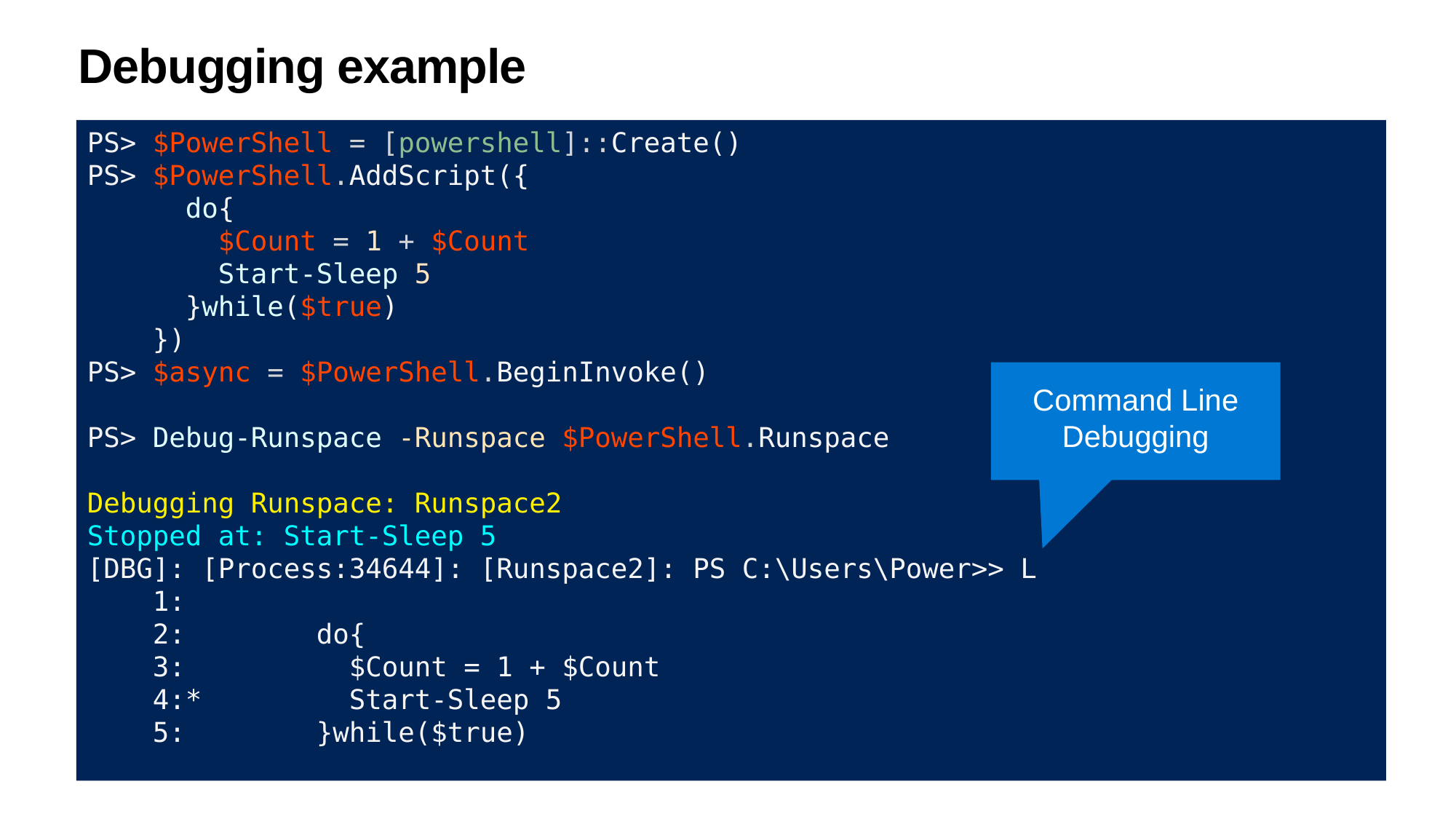

# Debugging example
PS> $PowerShell = [powershell]::Create()
PS> $PowerShell.AddScript({
      do{
        $Count = 1 + $Count
        Start-Sleep 5
      }while($true)
    })
PS> $async = $PowerShell.BeginInvoke()

PS> Debug-Runspace -Runspace $PowerShell.Runspace

Debugging Runspace: Runspace2
Stopped at: Start-Sleep 5
[DBG]: [Process:34644]: [Runspace2]: PS C:\Users\Power>> L
    1:
    2:        do{
    3:          $Count = 1 + $Count
    4:*         Start-Sleep 5
    5:        }while($true)
Command Line Debugging